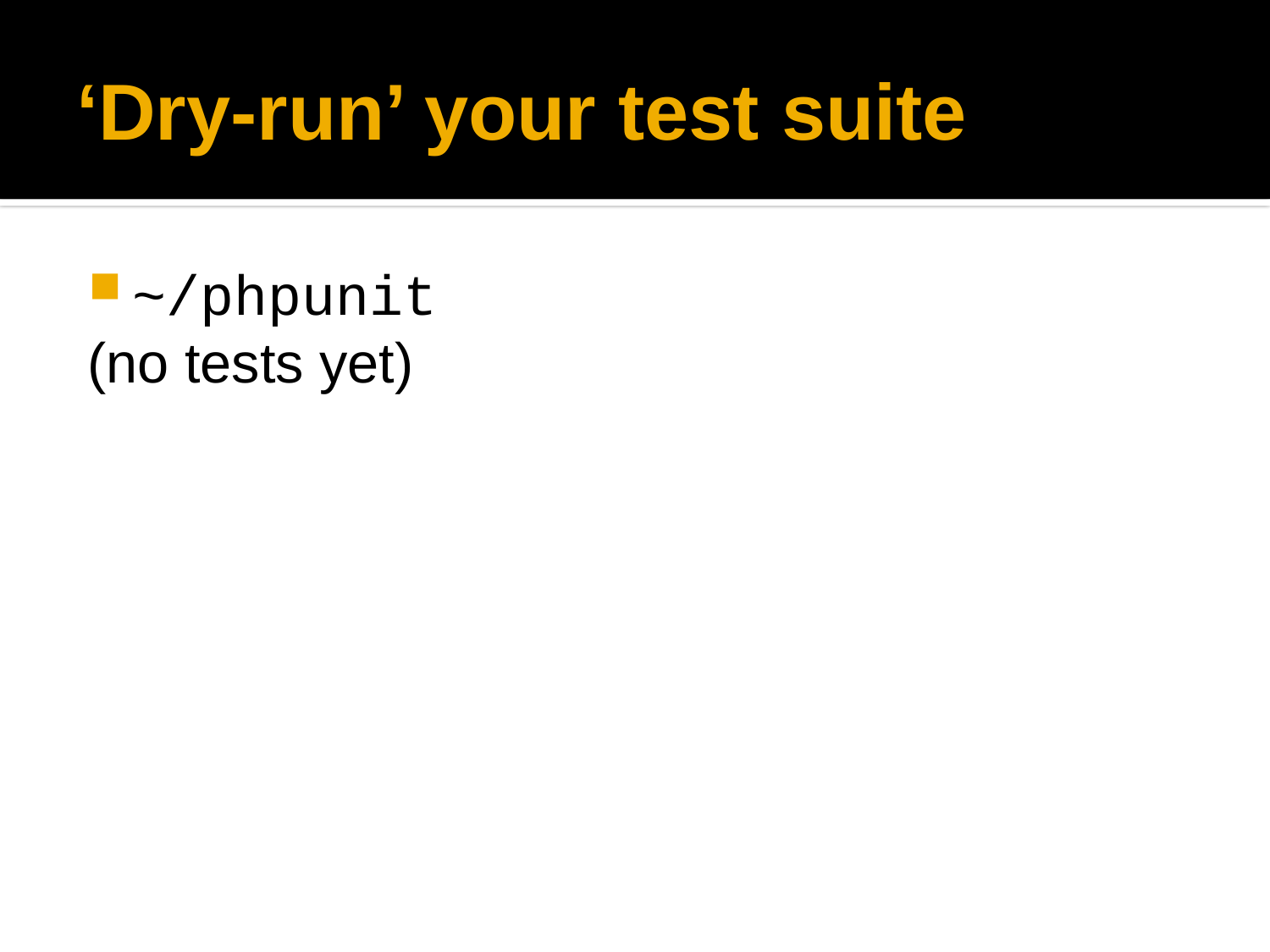

# ‘Dry-run’ your test suite
~/phpunit
(no tests yet)